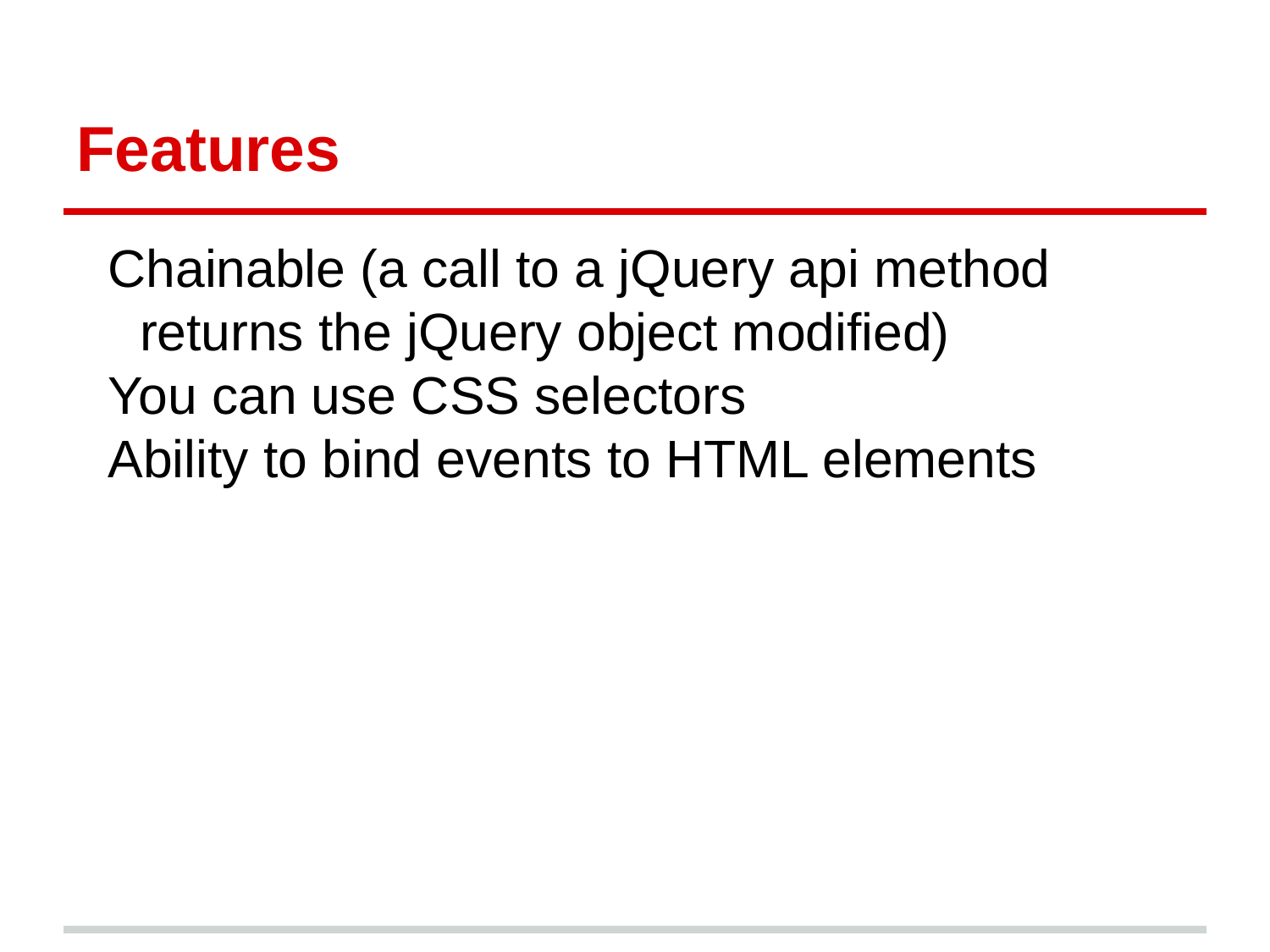

# Features
Chainable (a call to a jQuery api method returns the jQuery object modified)
You can use CSS selectors
Ability to bind events to HTML elements